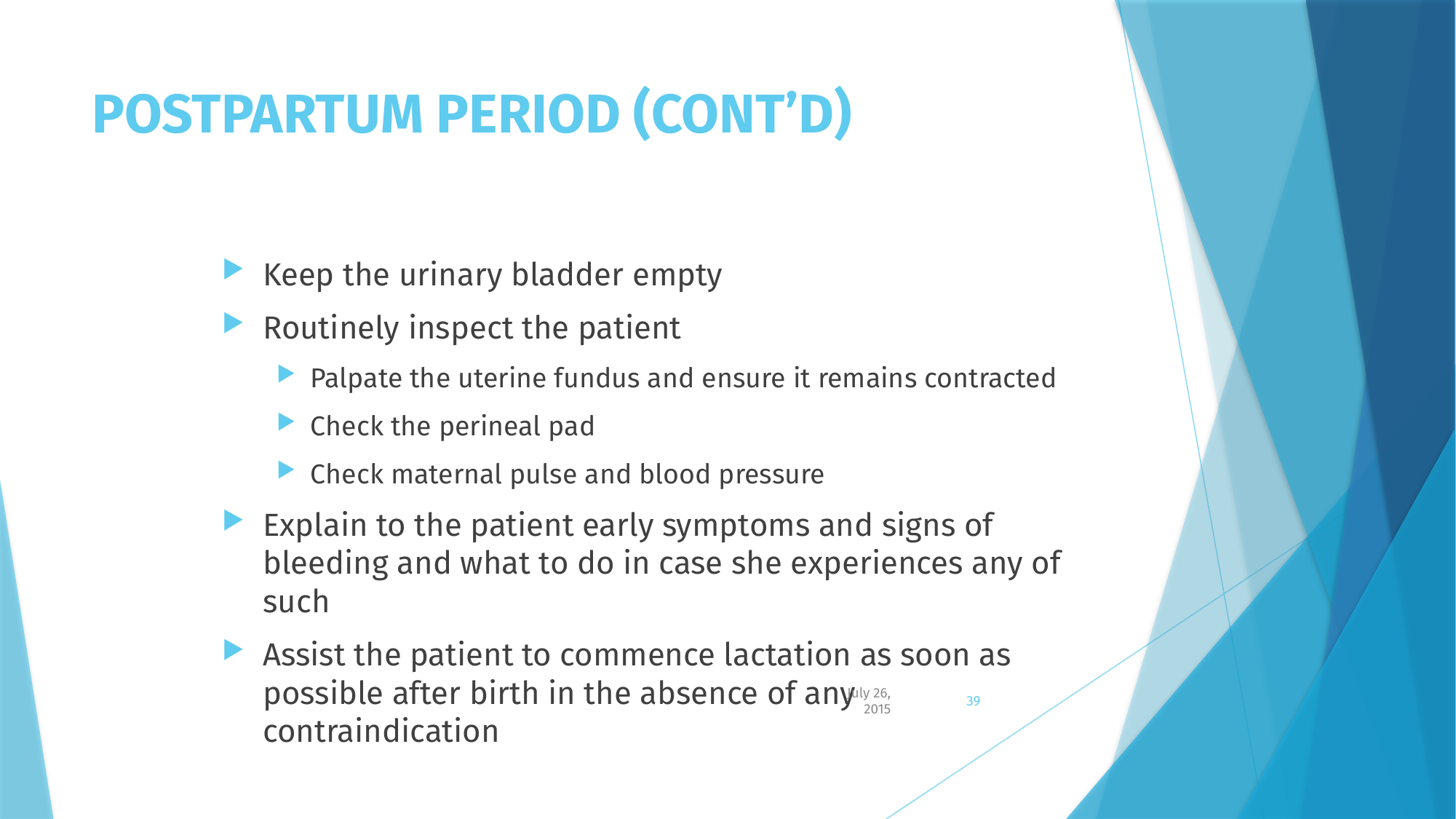

# POSTPARTUM PERIOD (CONT’D)
Keep the urinary bladder empty
Routinely inspect the patient
Palpate the uterine fundus and ensure it remains contracted
Check the perineal pad
Check maternal pulse and blood pressure
Explain to the patient early symptoms and signs of bleeding and what to do in case she experiences any of such
Assist the patient to commence lactation as soon as possible after birth in the absence of any contraindication
July 26, 2015
39